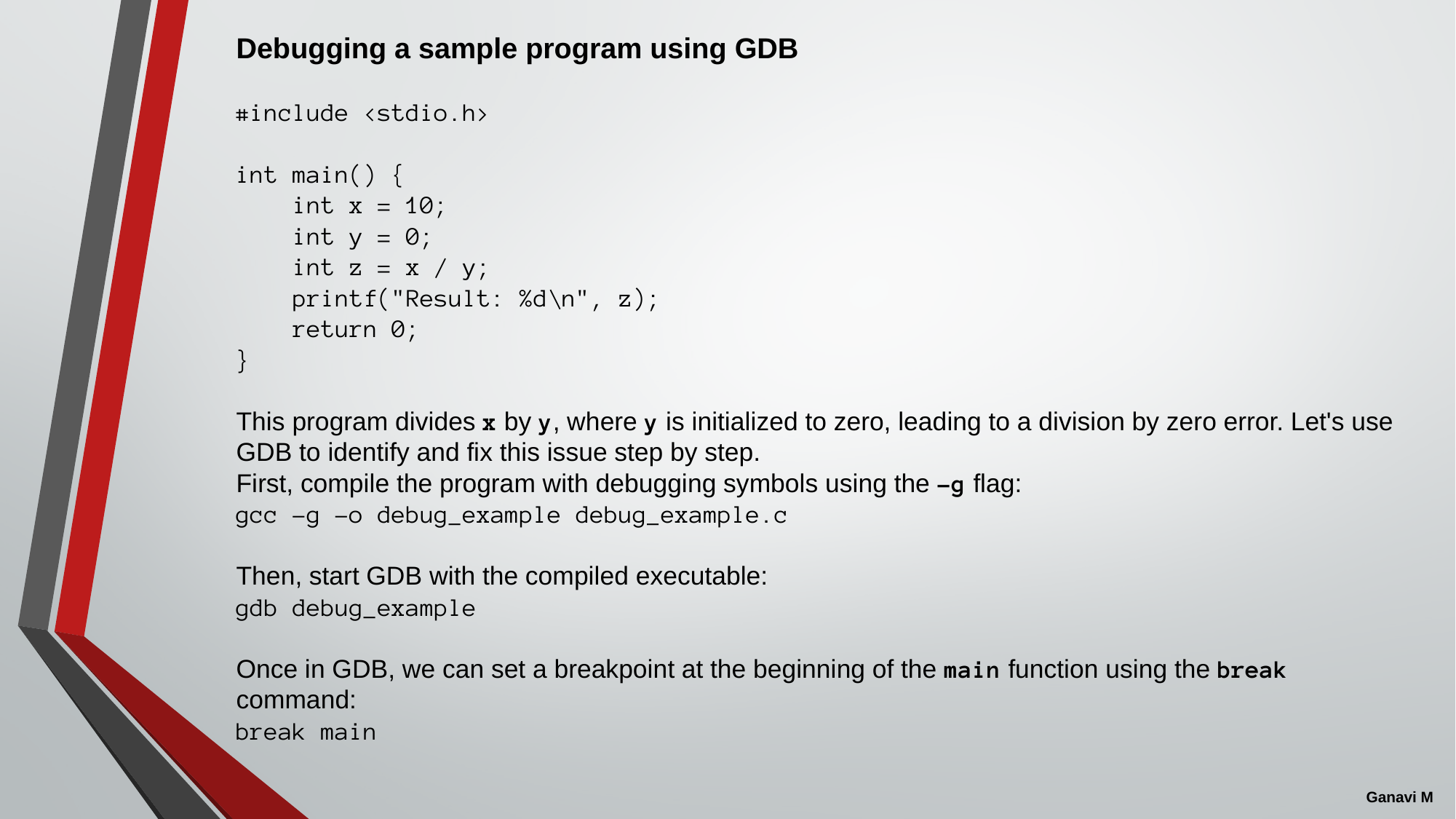

Debugging a sample program using GDB

#include <stdio.h>

int main() {
    int x = 10;
    int y = 0;
    int z = x / y;
    printf("Result: %d\n", z);
    return 0;
}

This program divides x by y, where y is initialized to zero, leading to a division by zero error. Let's use GDB to identify and fix this issue step by step.
First, compile the program with debugging symbols using the -g flag:
gcc -g -o debug_example debug_example.c

Then, start GDB with the compiled executable:
gdb debug_example

Once in GDB, we can set a breakpoint at the beginning of the main function using the break command:
break main

Ganavi M